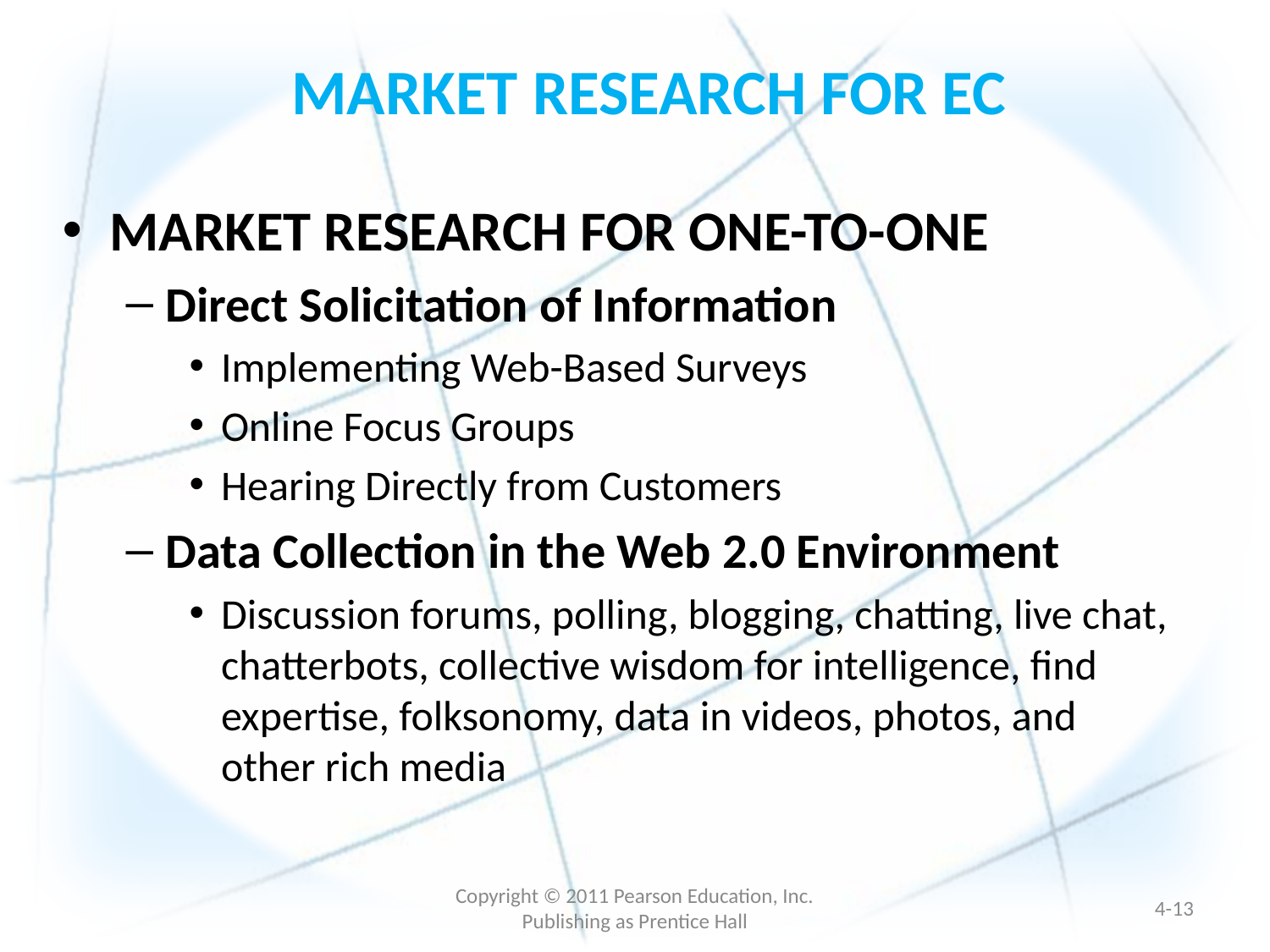

# MARKET RESEARCH FOR EC
MARKET RESEARCH FOR ONE-TO-ONE
Direct Solicitation of Information
Implementing Web-Based Surveys
Online Focus Groups
Hearing Directly from Customers
Data Collection in the Web 2.0 Environment
Discussion forums, polling, blogging, chatting, live chat, chatterbots, collective wisdom for intelligence, find expertise, folksonomy, data in videos, photos, and other rich media
Copyright © 2011 Pearson Education, Inc. Publishing as Prentice Hall
4-13